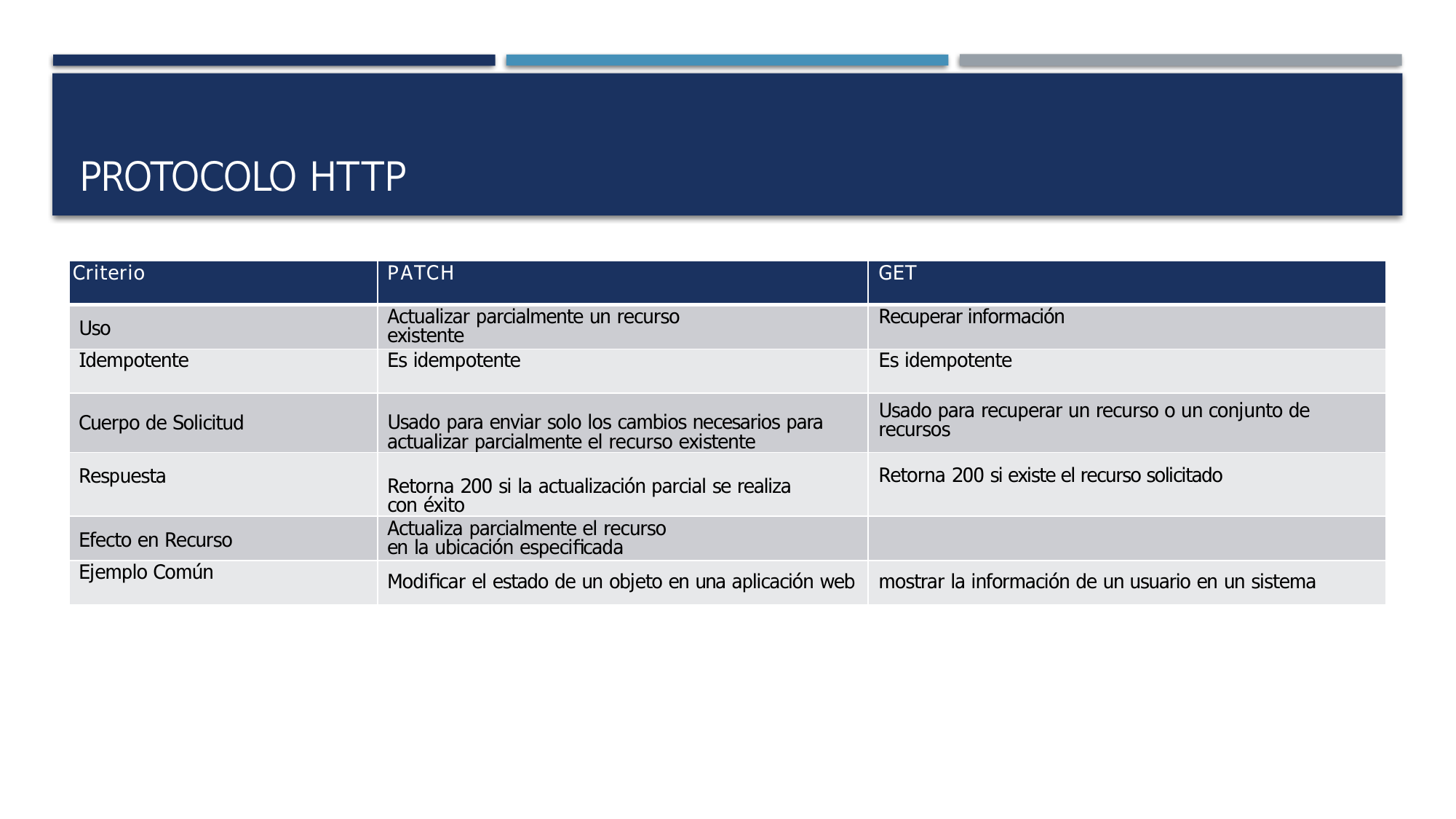

# Protocolo http
| Criterio | PATCH | GET |
| --- | --- | --- |
| Uso | Actualizar parcialmente un recurso existente | Recuperar información |
| Idempotente | Es idempotente | Es idempotente |
| Cuerpo de Solicitud | Usado para enviar solo los cambios necesarios para actualizar parcialmente el recurso existente | Usado para recuperar un recurso o un conjunto de recursos |
| Respuesta | Retorna 200 si la actualización parcial se realiza con éxito | Retorna 200 si existe el recurso solicitado |
| Efecto en Recurso | Actualiza parcialmente el recurso en la ubicación especificada |  |
| Ejemplo Común | Modificar el estado de un objeto en una aplicación web | mostrar la información de un usuario en un sistema |